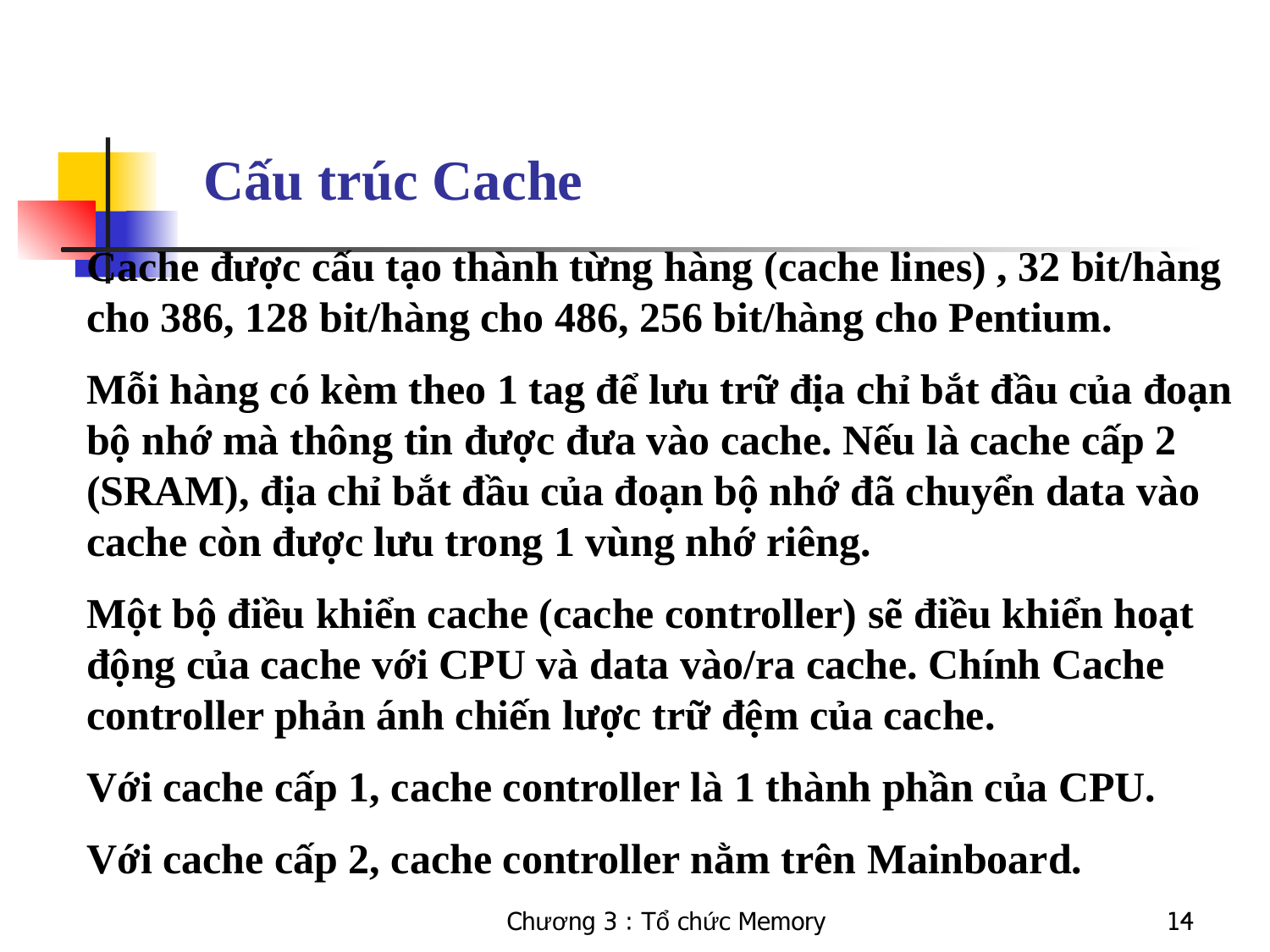

# Cấu trúc Cache
Cache được cấu tạo thành từng hàng (cache lines) , 32 bit/hàng cho 386, 128 bit/hàng cho 486, 256 bit/hàng cho Pentium.
Mỗi hàng có kèm theo 1 tag để lưu trữ địa chỉ bắt đầu của đoạn bộ nhớ mà thông tin được đưa vào cache. Nếu là cache cấp 2 (SRAM), địa chỉ bắt đầu của đoạn bộ nhớ đã chuyển data vào cache còn được lưu trong 1 vùng nhớ riêng.
Một bộ điều khiển cache (cache controller) sẽ điều khiển hoạt động của cache với CPU và data vào/ra cache. Chính Cache controller phản ánh chiến lược trữ đệm của cache.
Với cache cấp 1, cache controller là 1 thành phần của CPU.
Với cache cấp 2, cache controller nằm trên Mainboard.
Chương 3 : Tổ chức Memory
14